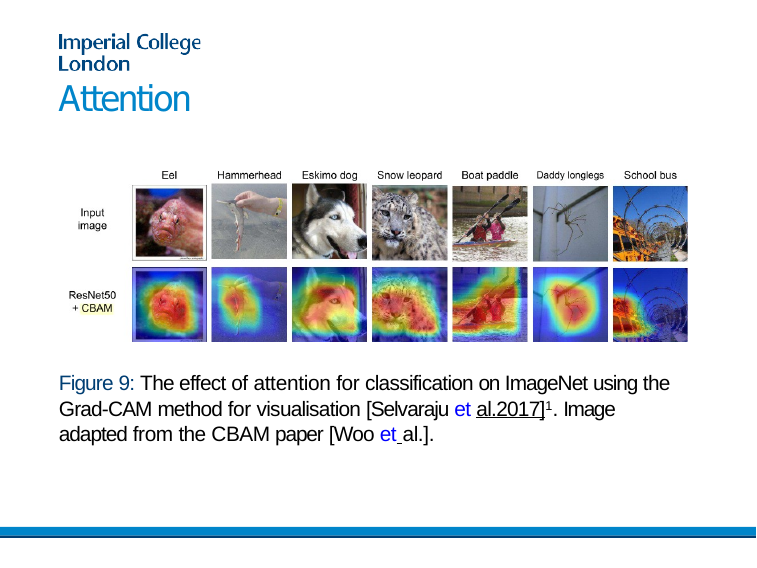

# Attention

Figure 9: The effect of attention for classification on ImageNet using the  Grad-CAM method for visualisation [Selvaraju et al.2017]1. Image  adapted from the CBAM paper [Woo et al.].